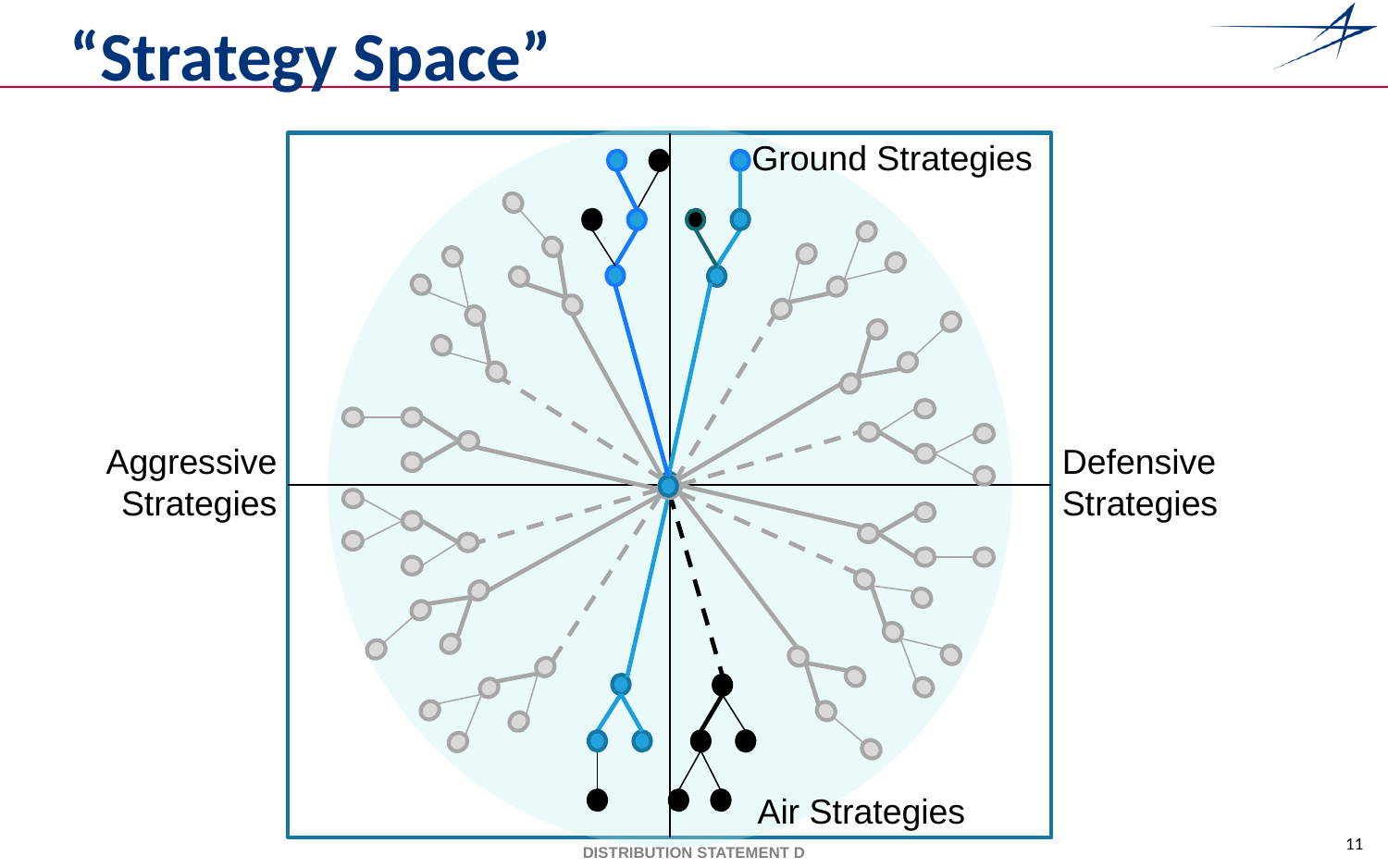

# “Strategy Space”

Ground Strategies

Defensive Strategies
Aggressive Strategies
Air Strategies